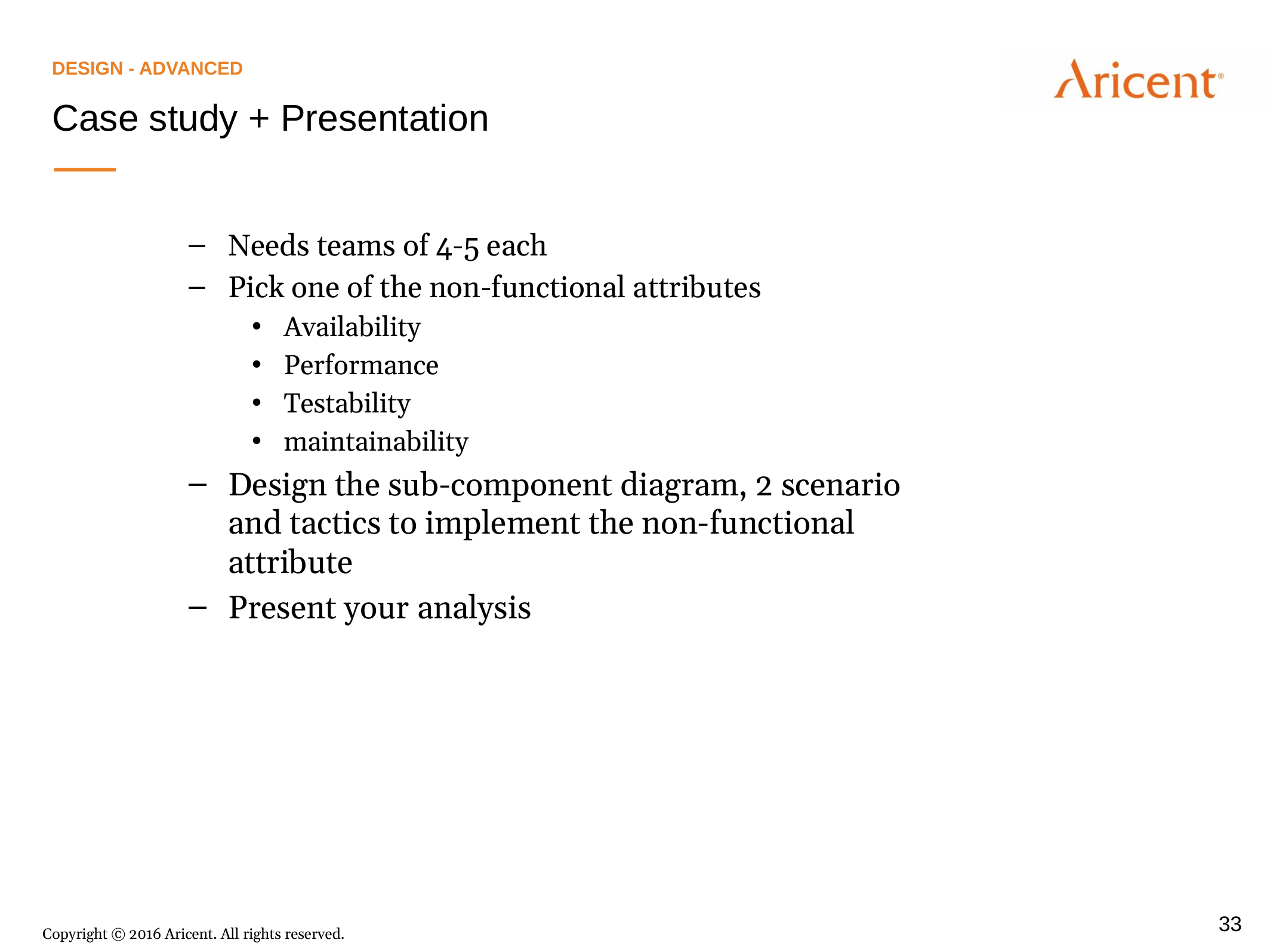

DeSIGN - Advanced
Case study + Presentation
Needs teams of 4-5 each
Pick one of the non-functional attributes
Availability
Performance
Testability
maintainability
Design the sub-component diagram, 2 scenario and tactics to implement the non-functional attribute
Present your analysis